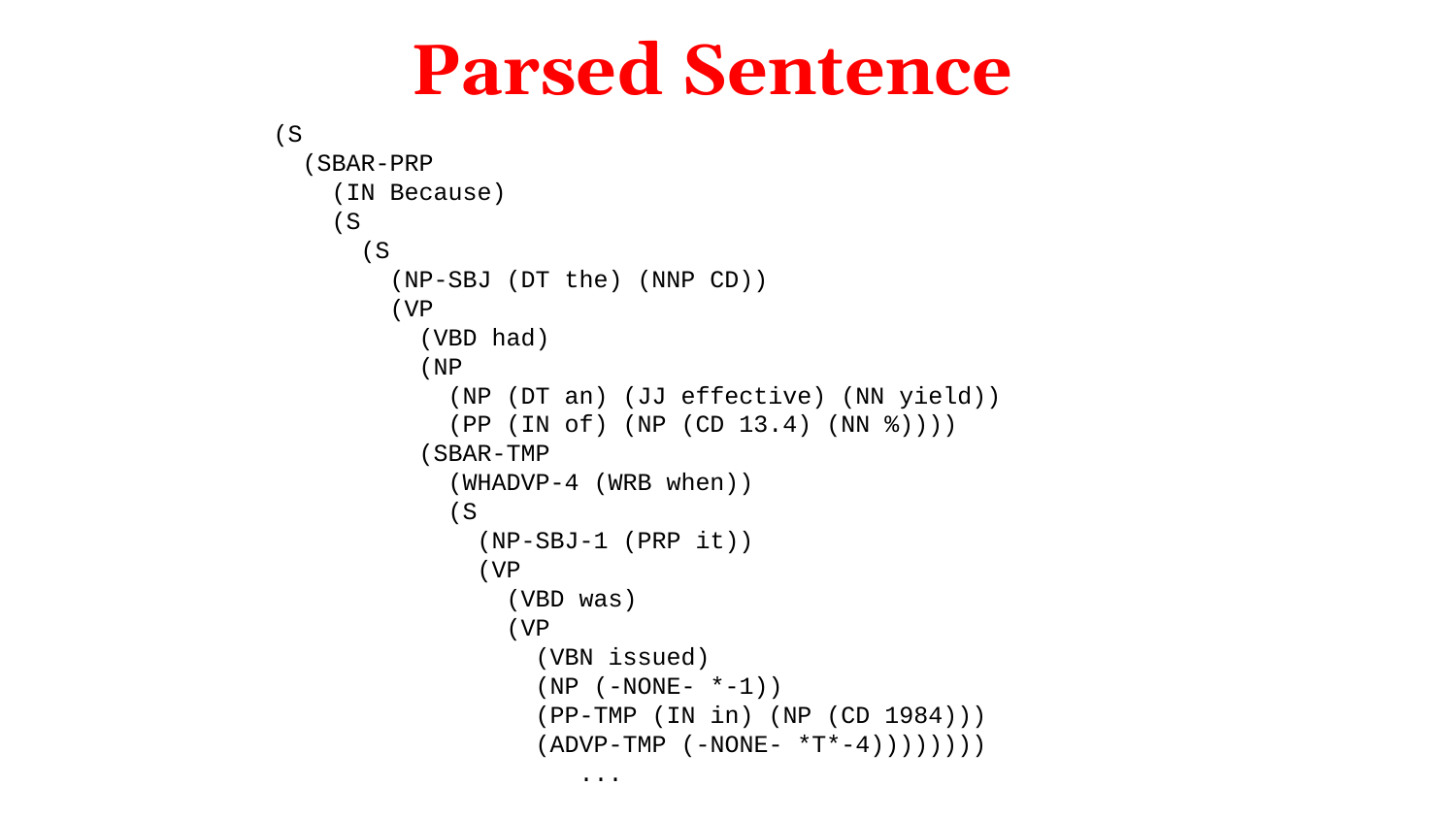

# Parsed Sentence
(S
  (SBAR-PRP
    (IN Because)
    (S
      (S
        (NP-SBJ (DT the) (NNP CD))
        (VP
          (VBD had)
          (NP
            (NP (DT an) (JJ effective) (NN yield))
            (PP (IN of) (NP (CD 13.4) (NN %))))
          (SBAR-TMP
            (WHADVP-4 (WRB when))
            (S
              (NP-SBJ-1 (PRP it))
              (VP
                (VBD was)
                (VP
                  (VBN issued)
                  (NP (-NONE- *-1))
                  (PP-TMP (IN in) (NP (CD 1984)))
                  (ADVP-TMP (-NONE- *T*-4))))))))
                     ...